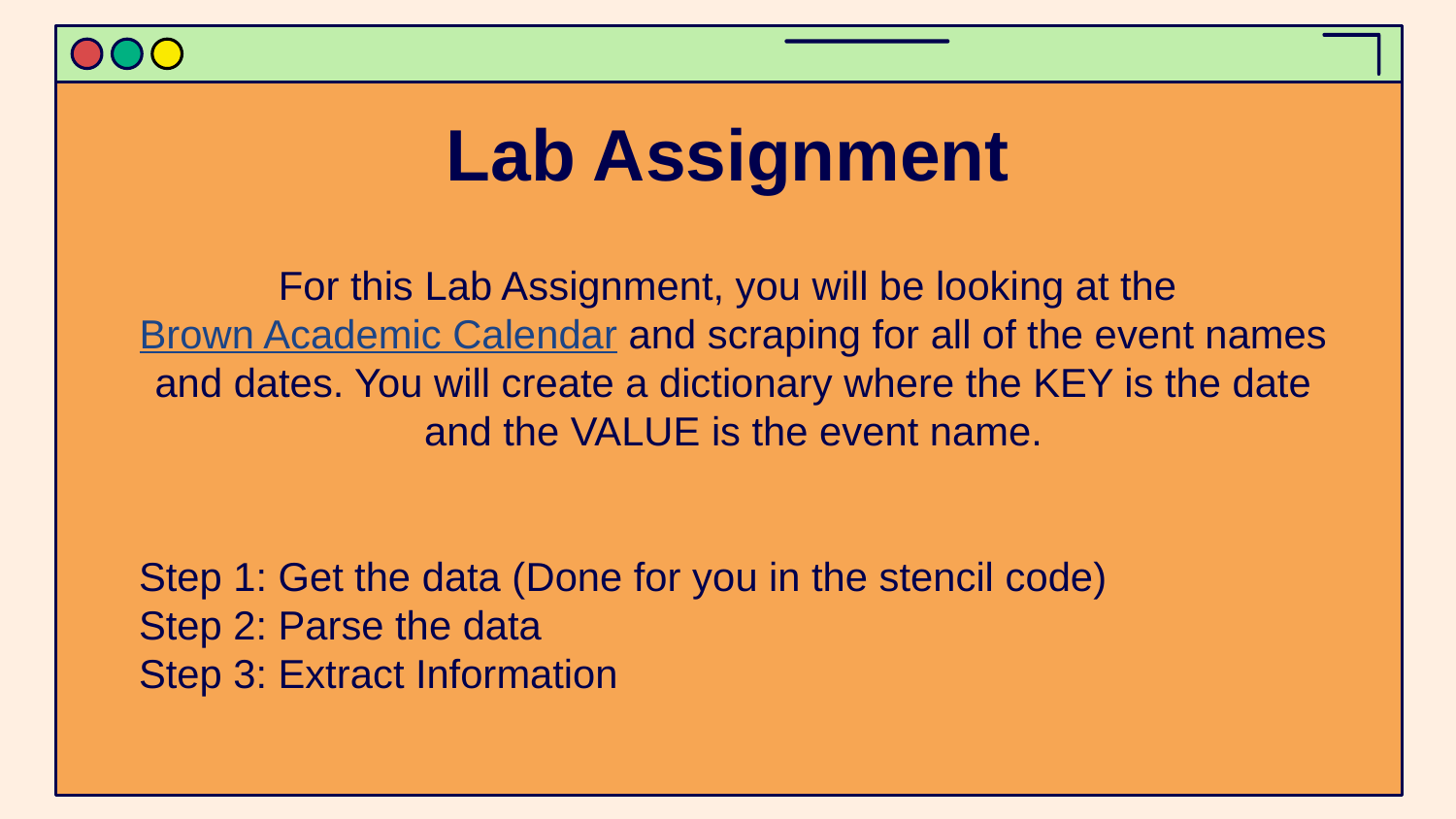

# Lab Assignment
For this Lab Assignment, you will be looking at the Brown Academic Calendar and scraping for all of the event names and dates. You will create a dictionary where the KEY is the date and the VALUE is the event name.

Step 1: Get the data (Done for you in the stencil code)
Step 2: Parse the data
Step 3: Extract Information